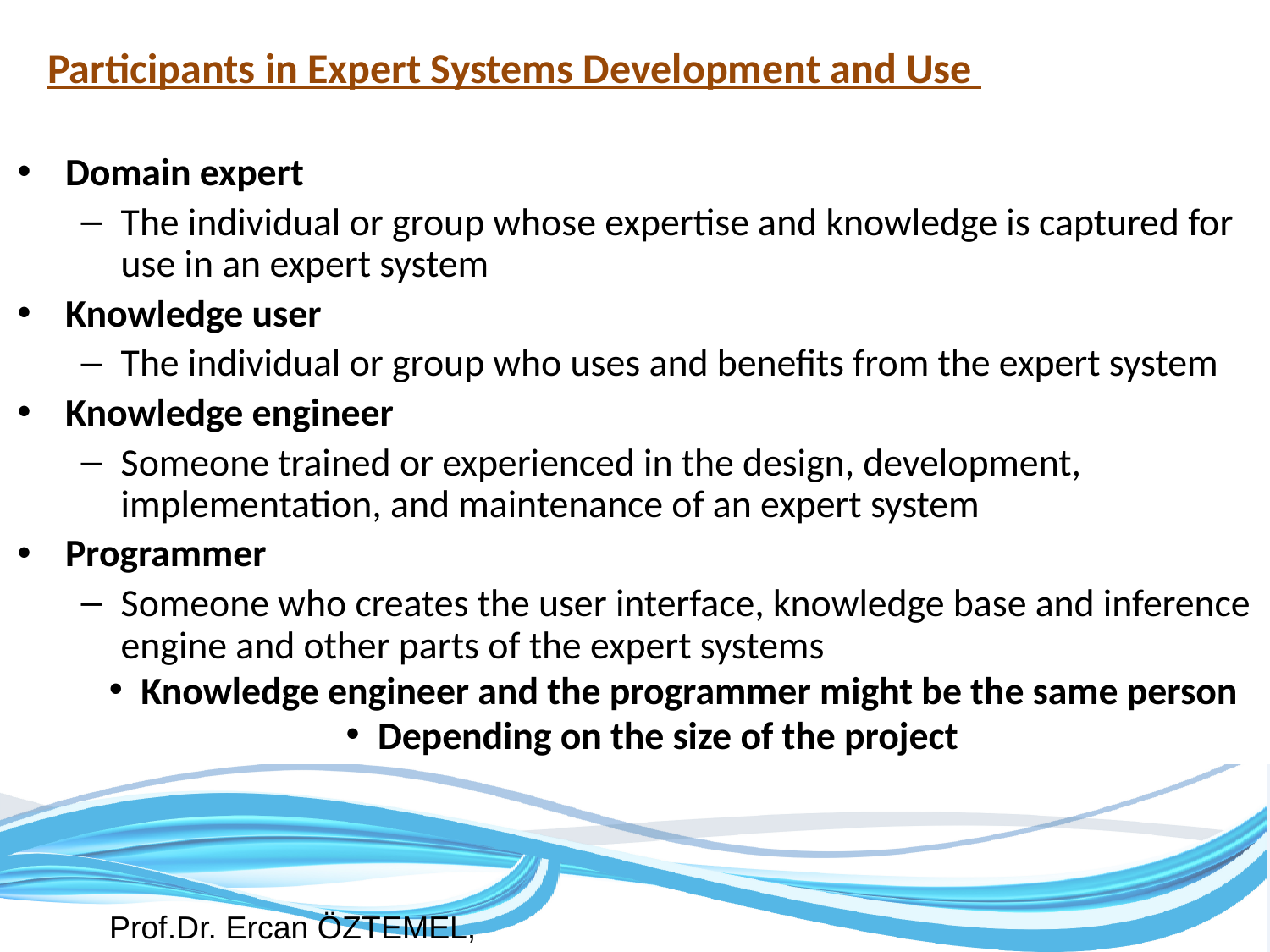

# Participants in Expert Systems Development and Use
Domain expert
The individual or group whose expertise and knowledge is captured for use in an expert system
Knowledge user
The individual or group who uses and benefits from the expert system
Knowledge engineer
Someone trained or experienced in the design, development, implementation, and maintenance of an expert system
Programmer
Someone who creates the user interface, knowledge base and inference engine and other parts of the expert systems
Knowledge engineer and the programmer might be the same person
Depending on the size of the project